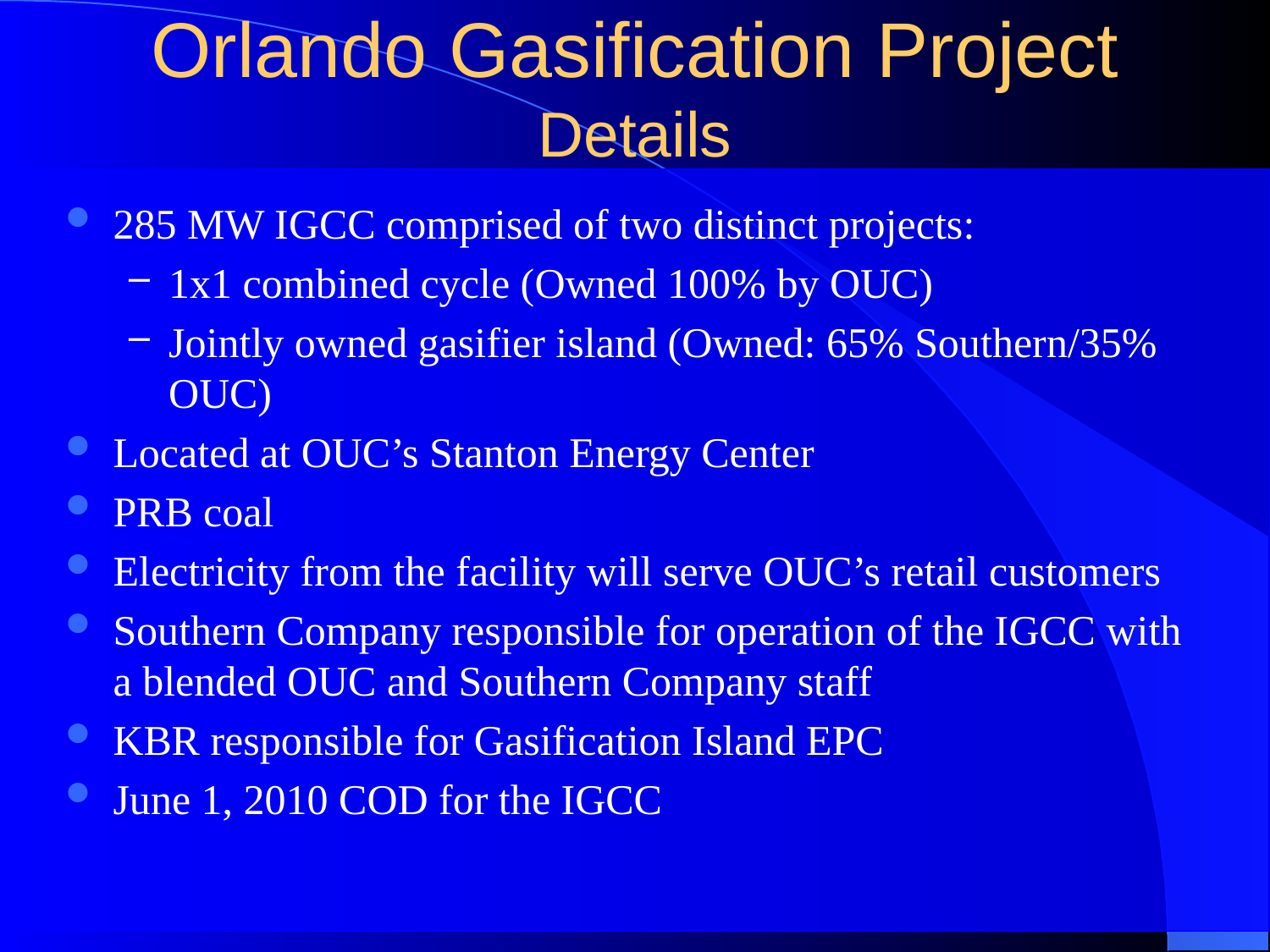

# Orlando Gasification Project Details

285 MW IGCC comprised of two distinct projects:
1x1 combined cycle (Owned 100% by OUC)
Jointly owned gasifier island (Owned: 65% Southern/35% OUC)
Located at OUC’s Stanton Energy Center
PRB coal
Electricity from the facility will serve OUC’s retail customers
Southern Company responsible for operation of the IGCC with a blended OUC and Southern Company staff
KBR responsible for Gasification Island EPC
June 1, 2010 COD for the IGCC